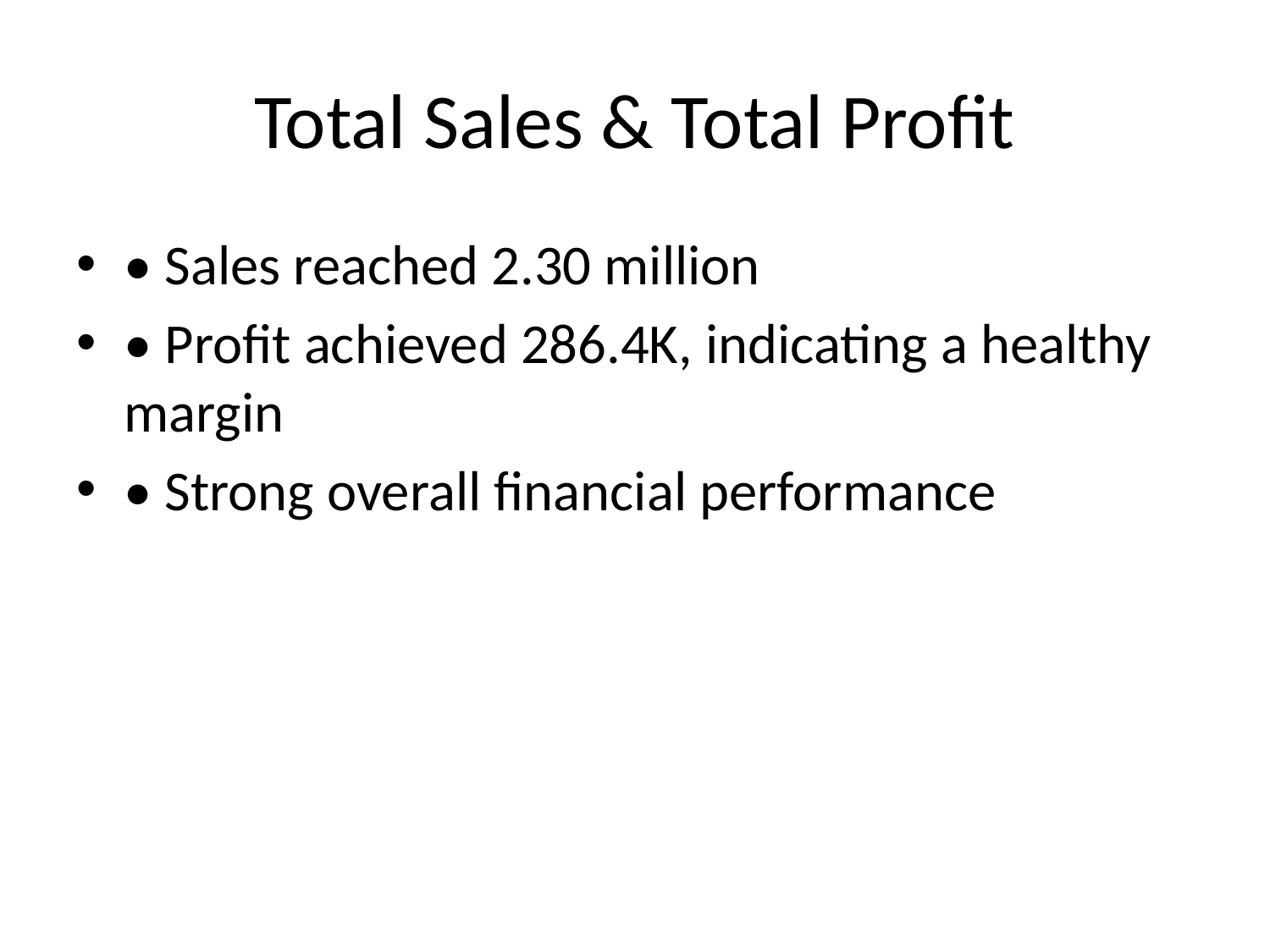

# Total Sales & Total Profit
• Sales reached 2.30 million
• Profit achieved 286.4K, indicating a healthy margin
• Strong overall financial performance